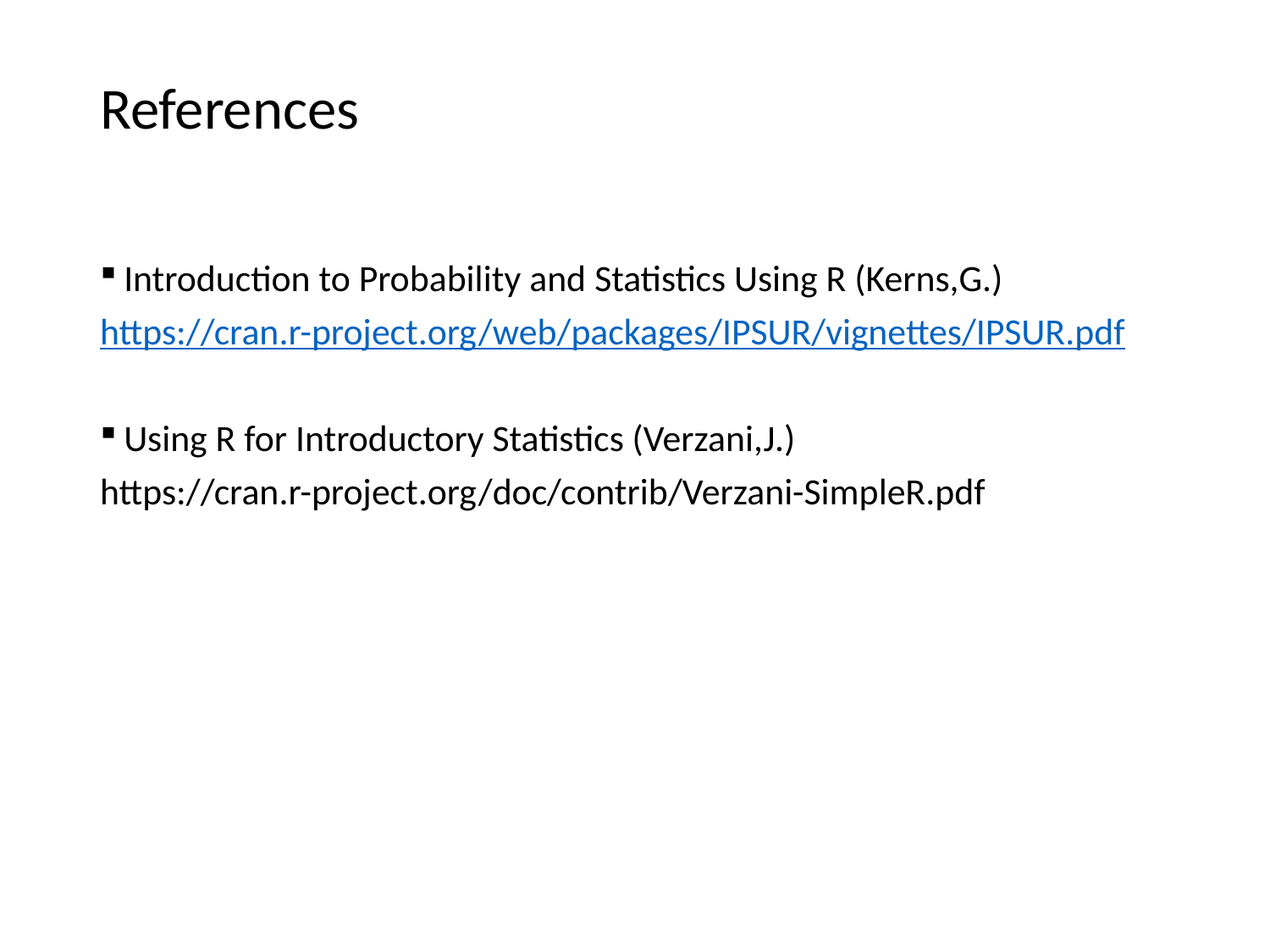

# References
Introduction to Probability and Statistics Using R (Kerns,G.)
https://cran.r-project.org/web/packages/IPSUR/vignettes/IPSUR.pdf

Using R for Introductory Statistics (Verzani,J.)
https://cran.r-project.org/doc/contrib/Verzani-SimpleR.pdf